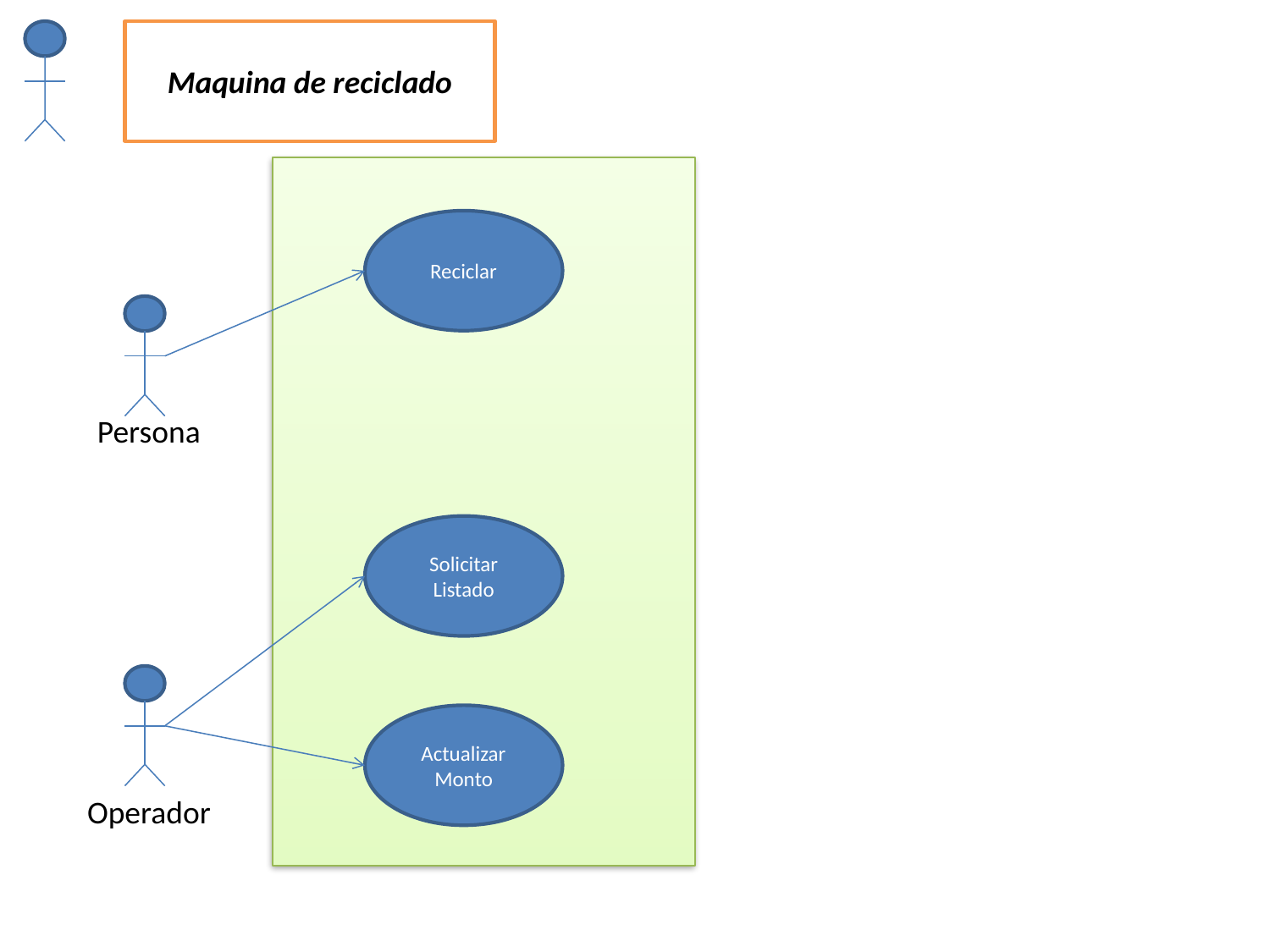

Maquina de reciclado

Reciclar

Persona
Solicitar Listado

Actualizar Monto
Operador